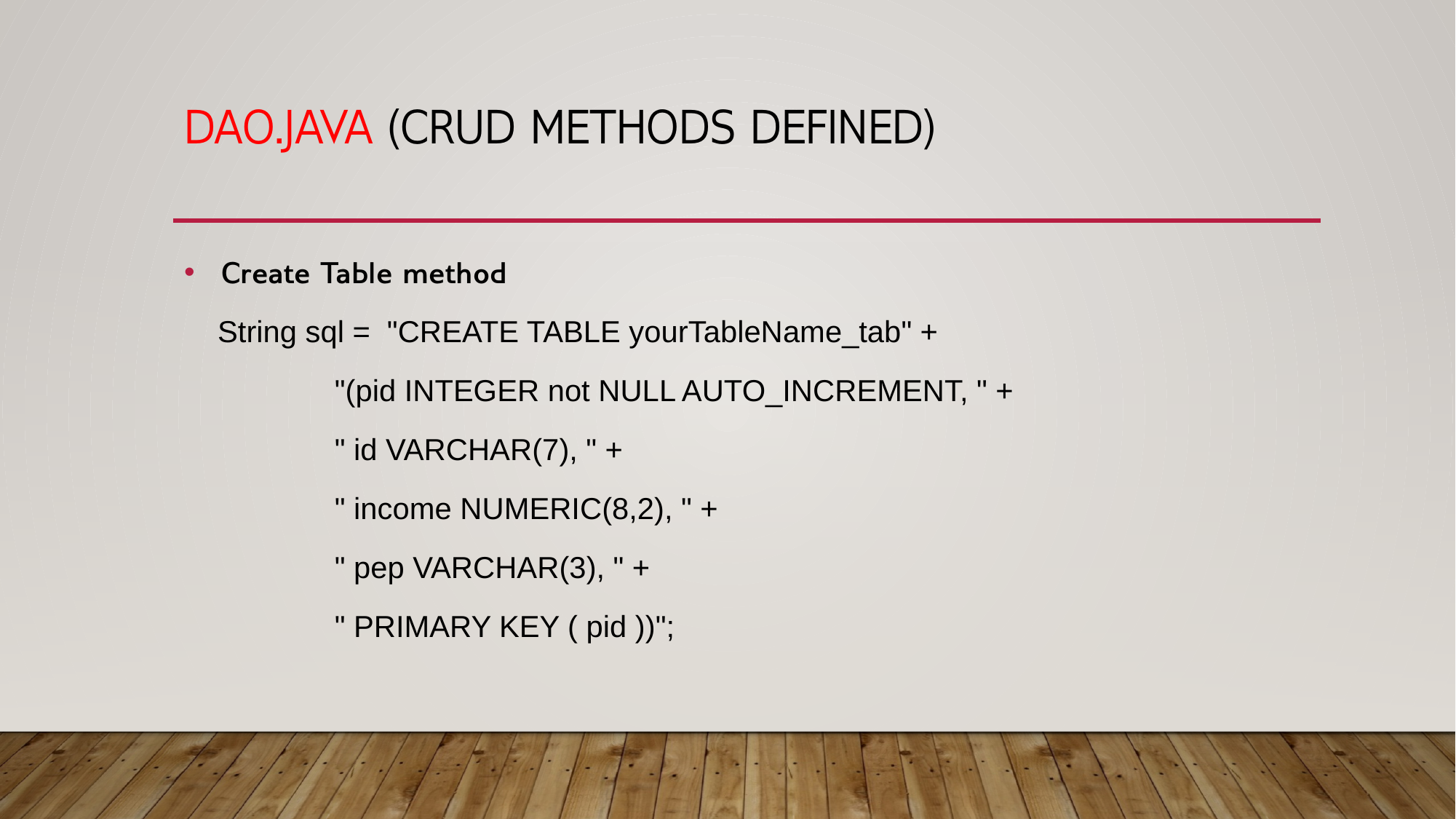

# dao.java (crud METHODS DEFINED)
 Create Table method
    String sql =  "CREATE TABLE yourTableName_tab" +
                  "(pid INTEGER not NULL AUTO_INCREMENT, " +
                  " id VARCHAR(7), " +
                  " income NUMERIC(8,2), " +
                  " pep VARCHAR(3), " +
                  " PRIMARY KEY ( pid ))";